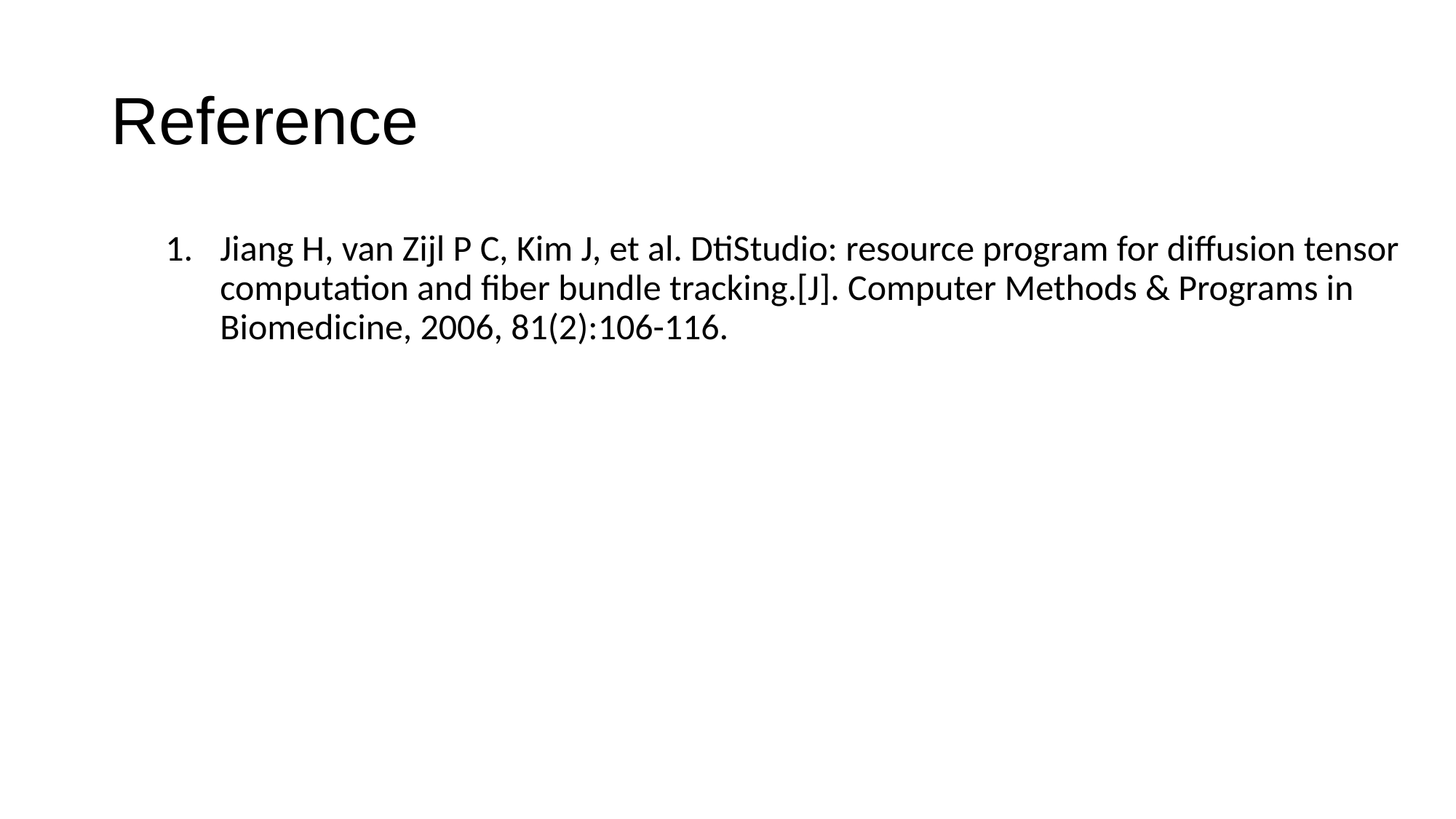

# Reference

Jiang H, van Zijl P C, Kim J, et al. DtiStudio: resource program for diffusion tensor computation and fiber bundle tracking.[J]. Computer Methods & Programs in Biomedicine, 2006, 81(2):106-116.